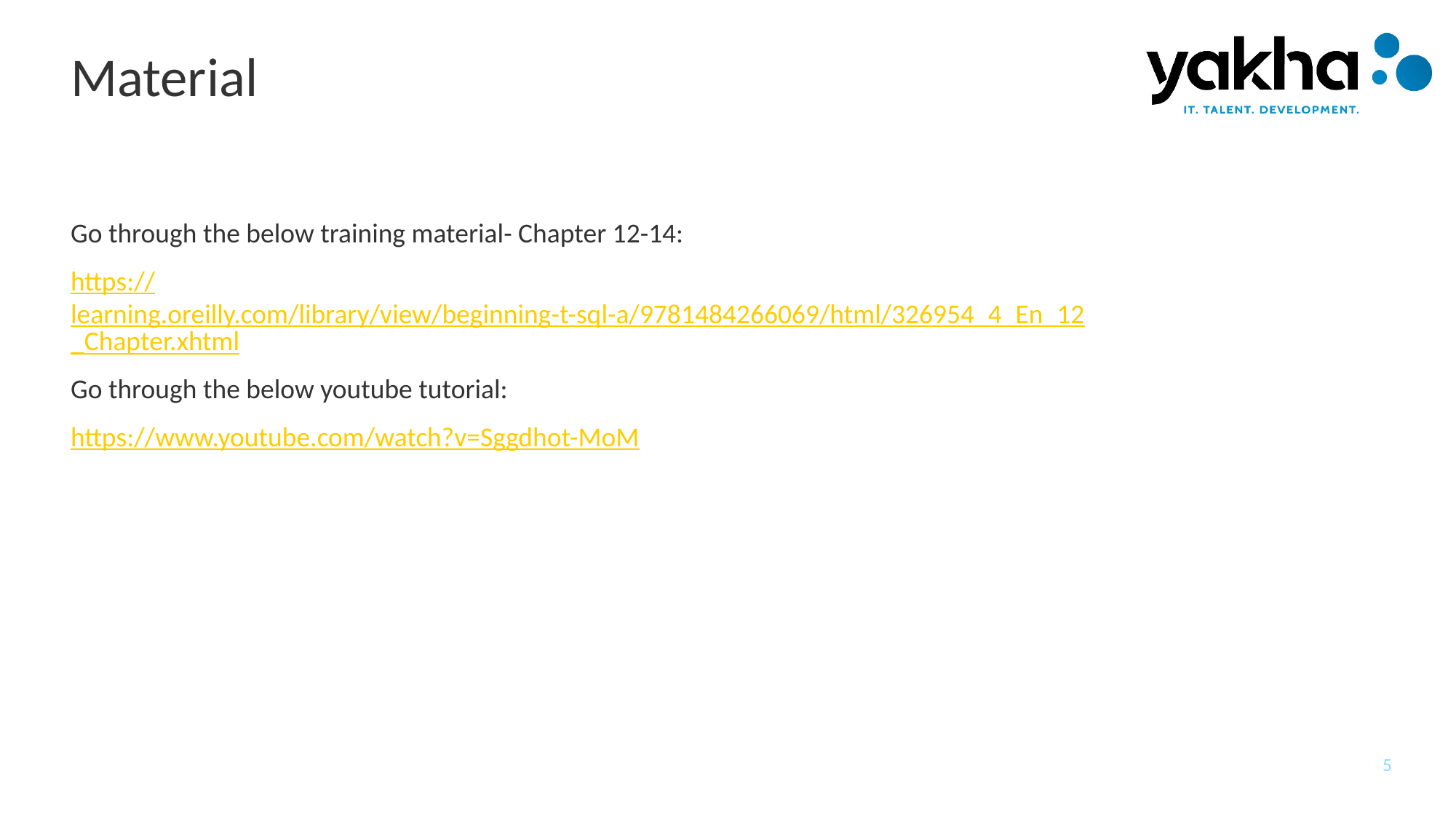

# Material

Go through the below training material- Chapter 12-14:
https://learning.oreilly.com/library/view/beginning-t-sql-a/9781484266069/html/326954_4_En_12_Chapter.xhtml
Go through the below youtube tutorial:
https://www.youtube.com/watch?v=Sggdhot-MoM

5